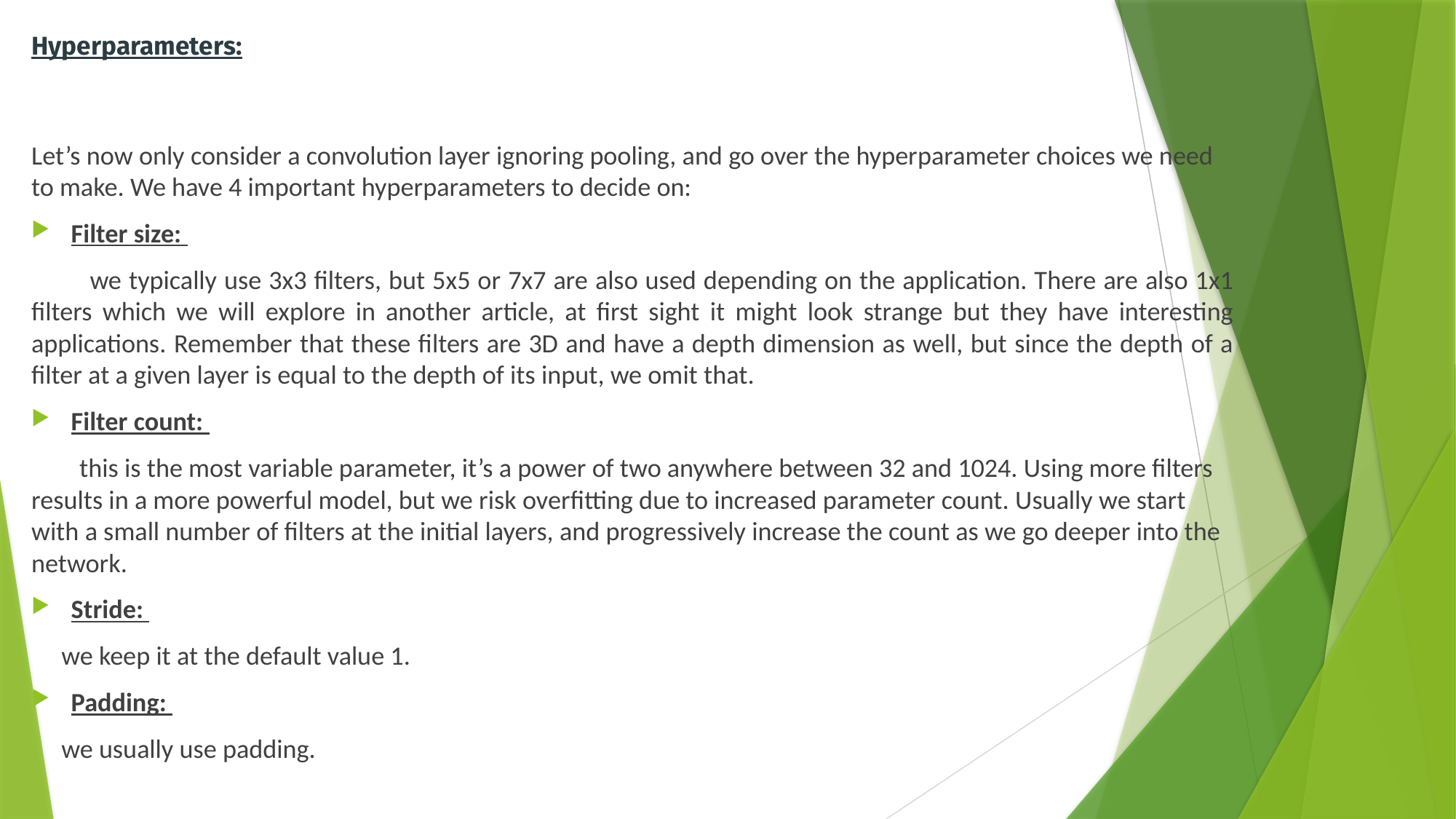

# Hyperparameters:
Let’s now only consider a convolution layer ignoring pooling, and go over the hyperparameter choices we need to make. We have 4 important hyperparameters to decide on:
Filter size:
        we typically use 3x3 filters, but 5x5 or 7x7 are also used depending on the application. There are also 1x1 filters which we will explore in another article, at first sight it might look strange but they have interesting applications. Remember that these filters are 3D and have a depth dimension as well, but since the depth of a filter at a given layer is equal to the depth of its input, we omit that.
Filter count:
        this is the most variable parameter, it’s a power of two anywhere between 32 and 1024. Using more filters results in a more powerful model, but we risk overfitting due to increased parameter count. Usually we start with a small number of filters at the initial layers, and progressively increase the count as we go deeper into the network.
Stride:
     we keep it at the default value 1.
Padding:
     we usually use padding.